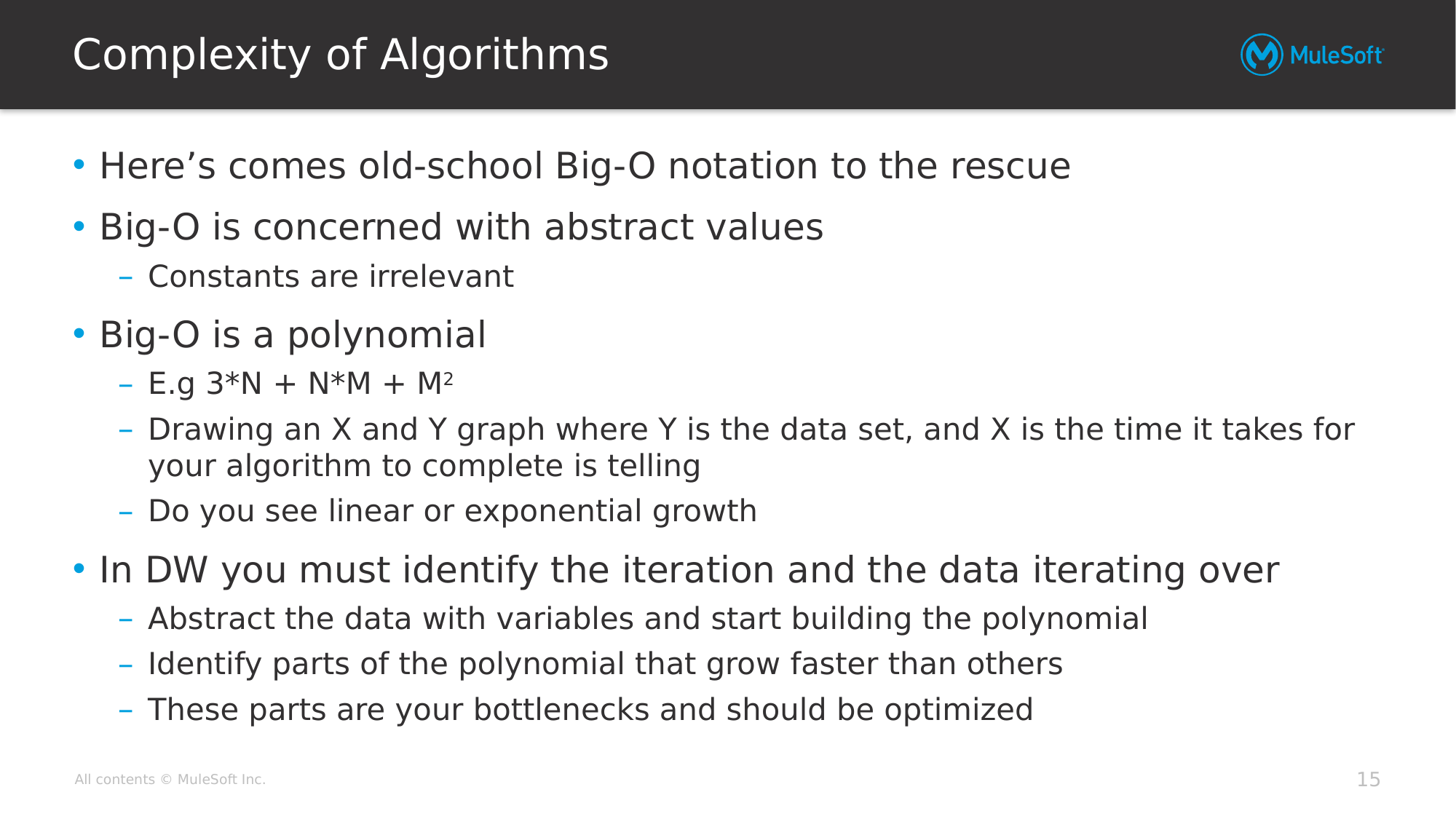

# Complexity of Algorithms
Here’s comes old-school Big-O notation to the rescue
Big-O is concerned with abstract values
Constants are irrelevant
Big-O is a polynomial
E.g 3*N + N*M + M2
Drawing an X and Y graph where Y is the data set, and X is the time it takes for your algorithm to complete is telling
Do you see linear or exponential growth
In DW you must identify the iteration and the data iterating over
Abstract the data with variables and start building the polynomial
Identify parts of the polynomial that grow faster than others
These parts are your bottlenecks and should be optimized
15